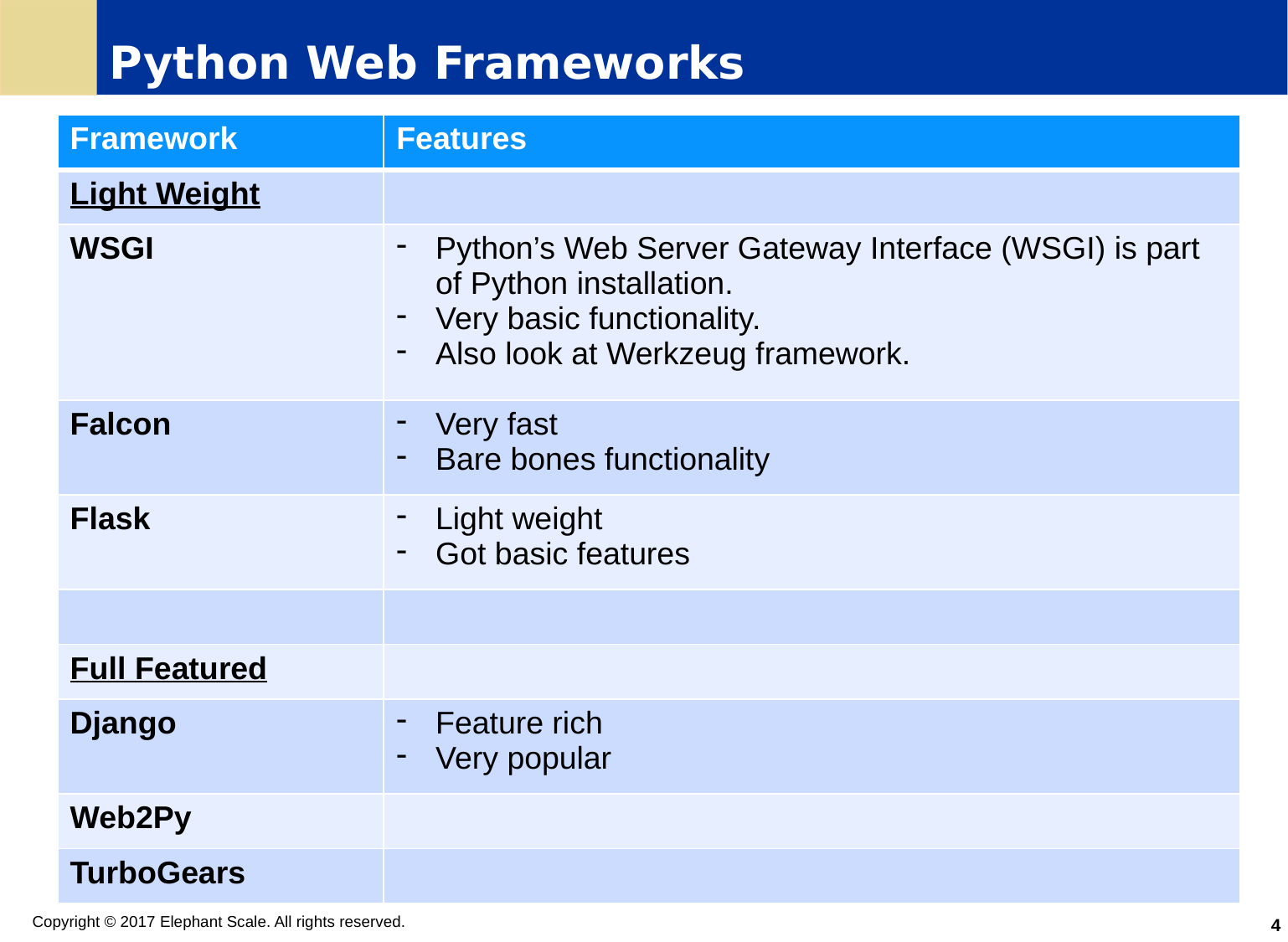

# Python Web Frameworks
| Framework | Features |
| --- | --- |
| Light Weight |  |
| WSGI | Python’s Web Server Gateway Interface (WSGI) is part of Python installation. Very basic functionality. Also look at Werkzeug framework. |
| Falcon | Very fast Bare bones functionality |
| Flask | Light weight Got basic features |
|  |  |
| Full Featured |  |
| Django | Feature rich Very popular |
| Web2Py |  |
| TurboGears |  |
4
Copyright © 2017 Elephant Scale. All rights reserved.